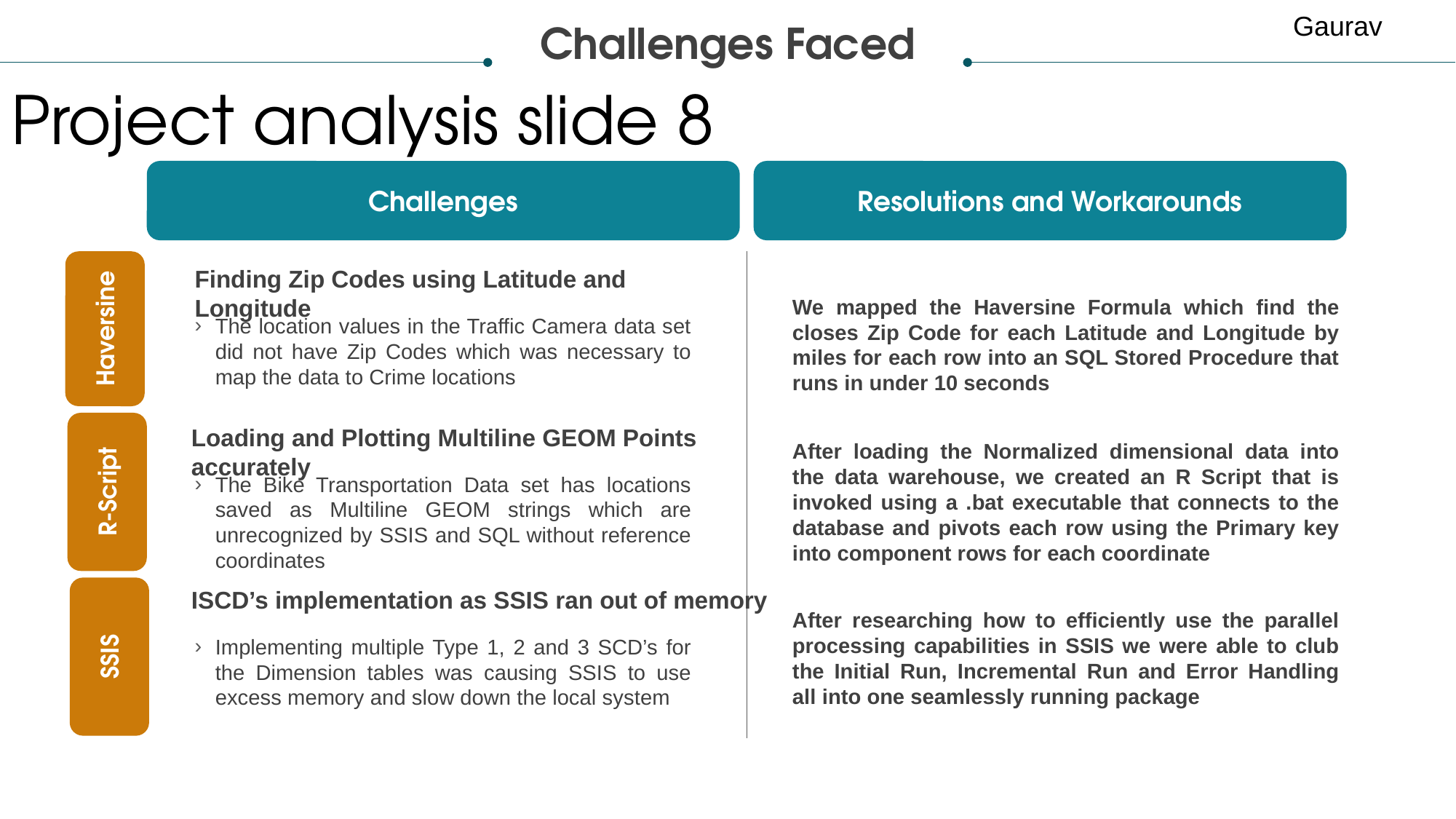

Gaurav
Challenges Faced
Project analysis slide 8
Challenges
Resolutions and Workarounds
Finding Zip Codes using Latitude and Longitude

Haversine
We mapped the Haversine Formula which find the closes Zip Code for each Latitude and Longitude by miles for each row into an SQL Stored Procedure that runs in under 10 seconds
The location values in the Traffic Camera data set did not have Zip Codes which was necessary to map the data to Crime locations
Loading and Plotting Multiline GEOM Points accurately

After loading the Normalized dimensional data into the data warehouse, we created an R Script that is invoked using a .bat executable that connects to the database and pivots each row using the Primary key into component rows for each coordinate
R-Script
The Bike Transportation Data set has locations saved as Multiline GEOM strings which are unrecognized by SSIS and SQL without reference coordinates
ISCD’s implementation as SSIS ran out of memory

After researching how to efficiently use the parallel processing capabilities in SSIS we were able to club the Initial Run, Incremental Run and Error Handling all into one seamlessly running package
SSIS
Implementing multiple Type 1, 2 and 3 SCD’s for the Dimension tables was causing SSIS to use excess memory and slow down the local system